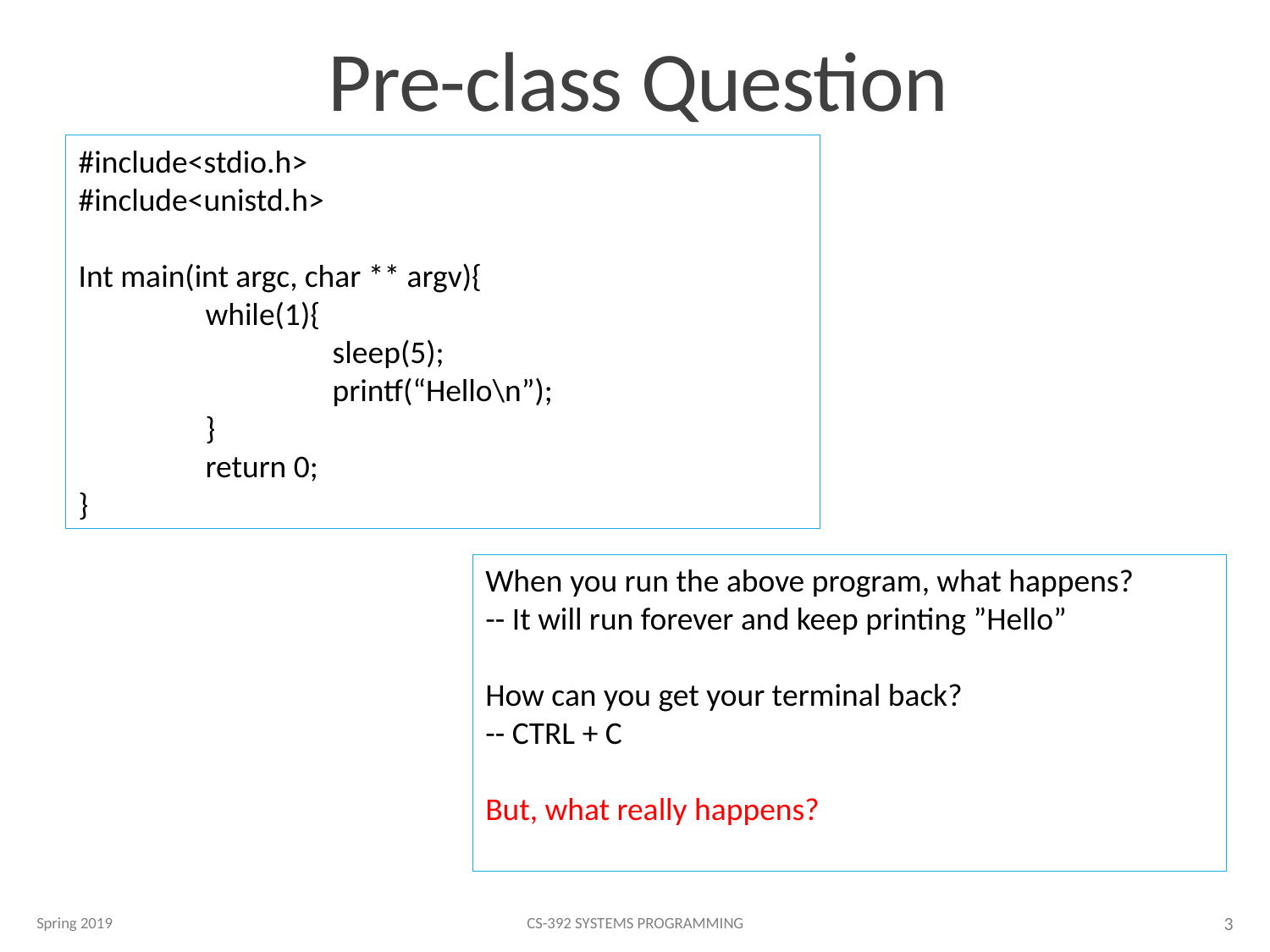

# Pre-class Question
#include<stdio.h>
#include<unistd.h>

Int main(int argc, char ** argv){
	while(1){
		sleep(5);
		printf(“Hello\n”);
	}
	return 0;
}
When you run the above program, what happens?
-- It will run forever and keep printing ”Hello”

How can you get your terminal back?
-- CTRL + C

But, what really happens?

Spring 2019
CS-392 Systems Programming
3